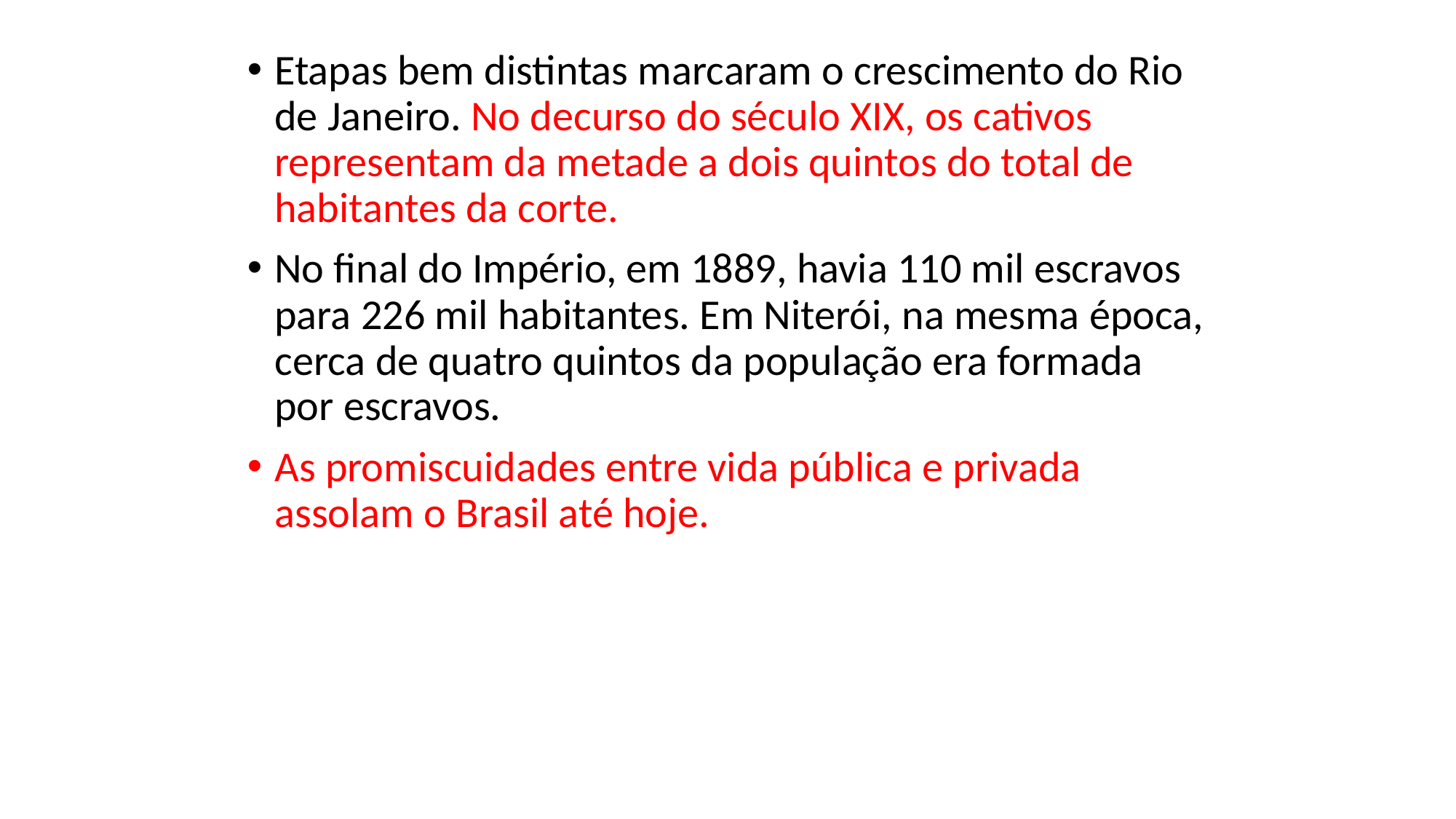

Etapas bem distintas marcaram o crescimento do Rio de Janeiro. No decurso do século XIX, os cativos representam da metade a dois quintos do total de habitantes da corte.
No final do Império, em 1889, havia 110 mil escravos para 226 mil habitantes. Em Niterói, na mesma época, cerca de quatro quintos da população era formada por escravos.
As promiscuidades entre vida pública e privada assolam o Brasil até hoje.